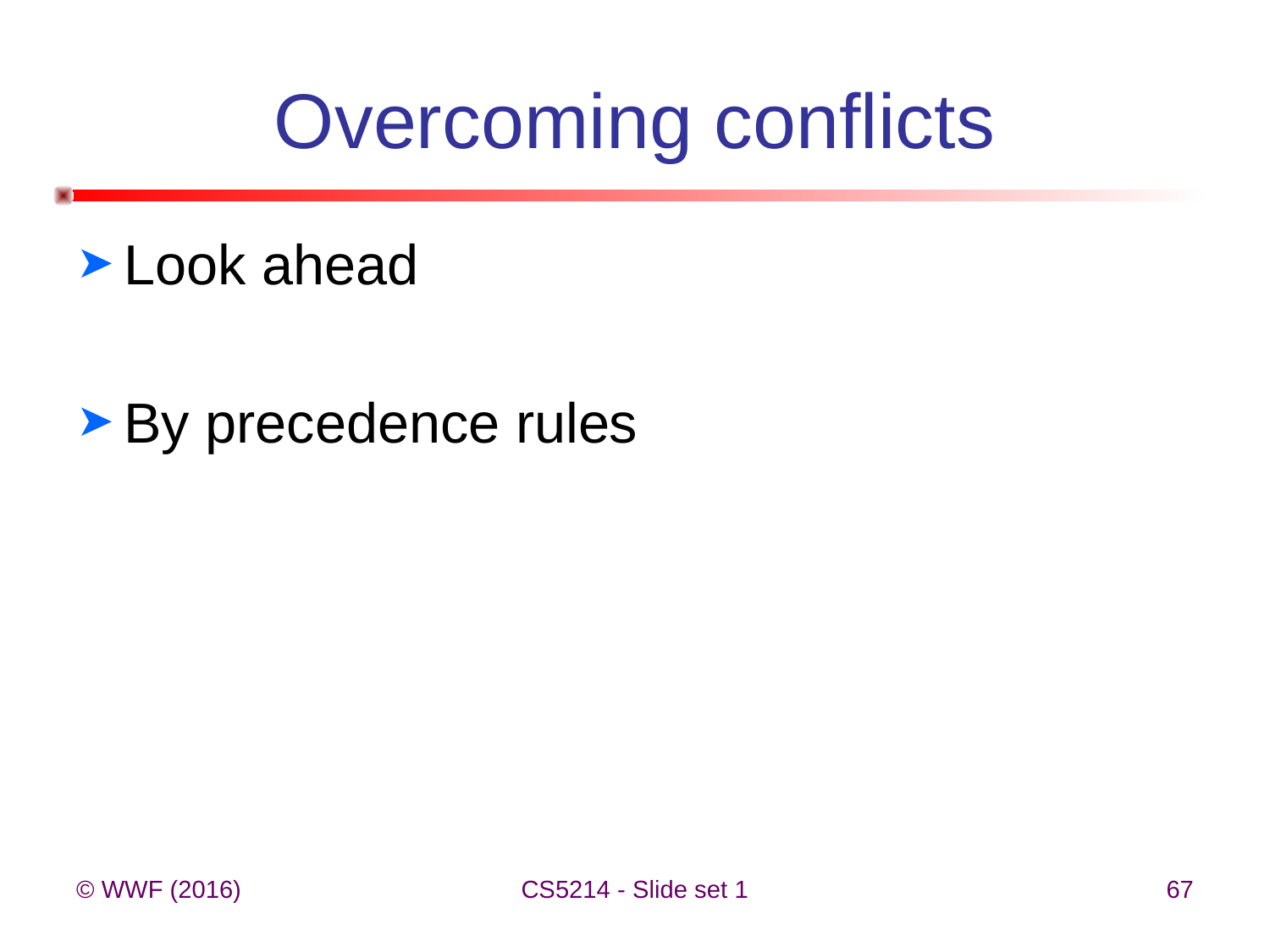

# Overcoming conflicts
Look ahead

By precedence rules
© WWF (2016)
CS5214 - Slide set 1
67